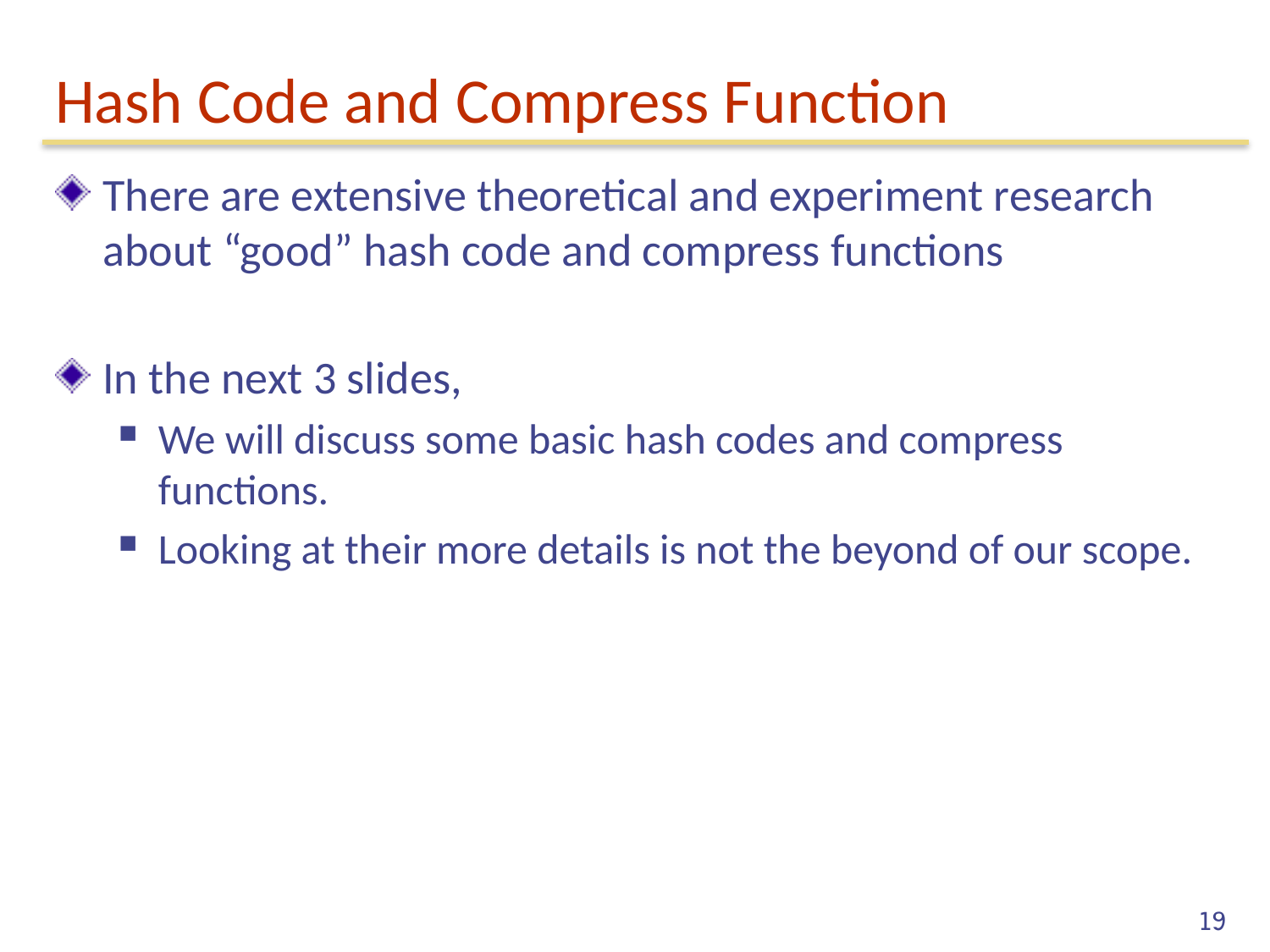

# Hash Code and Compress Function
There are extensive theoretical and experiment research about “good” hash code and compress functions

In the next 3 slides,
We will discuss some basic hash codes and compress functions.
Looking at their more details is not the beyond of our scope.
19